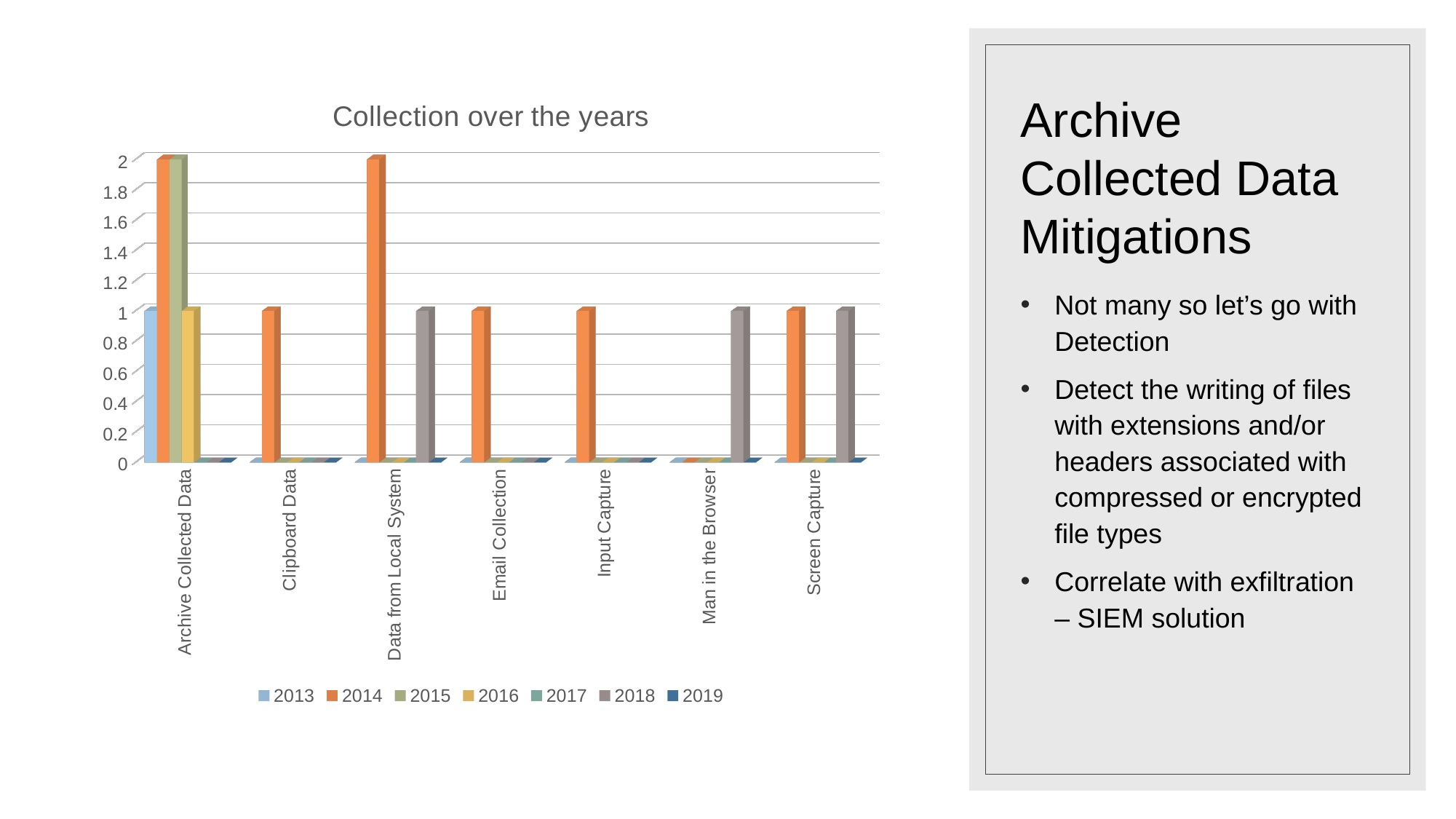

# Archive Collected Data Mitigations

[unsupported chart]

Not many so let’s go with Detection
Detect the writing of files with extensions and/or headers associated with compressed or encrypted file types
Correlate with exfiltration – SIEM solution